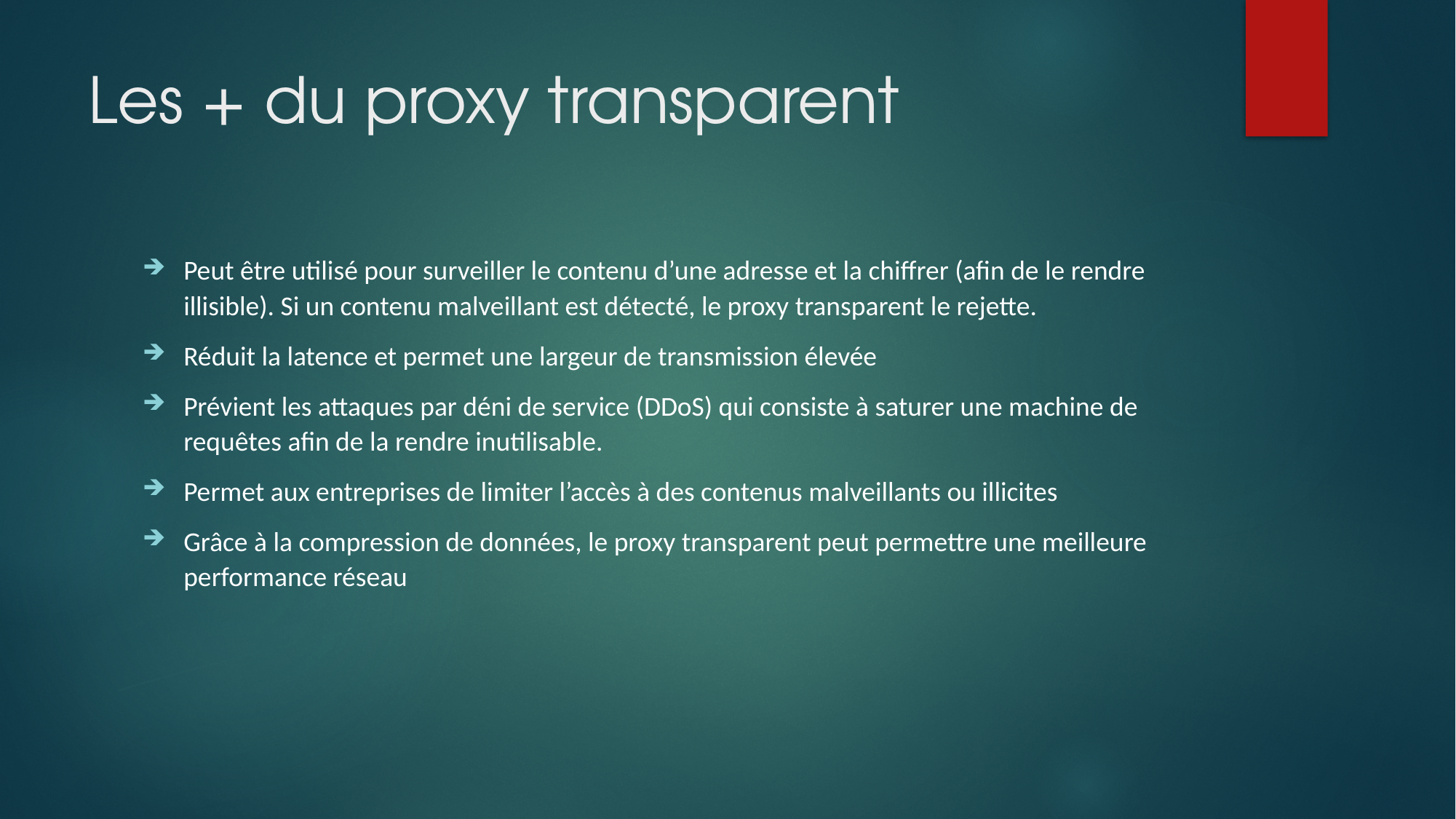

# Les + du proxy transparent
Peut être utilisé pour surveiller le contenu d’une adresse et la chiffrer (afin de le rendre illisible). Si un contenu malveillant est détecté, le proxy transparent le rejette.
Réduit la latence et permet une largeur de transmission élevée
Prévient les attaques par déni de service (DDoS) qui consiste à saturer une machine de requêtes afin de la rendre inutilisable.
Permet aux entreprises de limiter l’accès à des contenus malveillants ou illicites
Grâce à la compression de données, le proxy transparent peut permettre une meilleure performance réseau